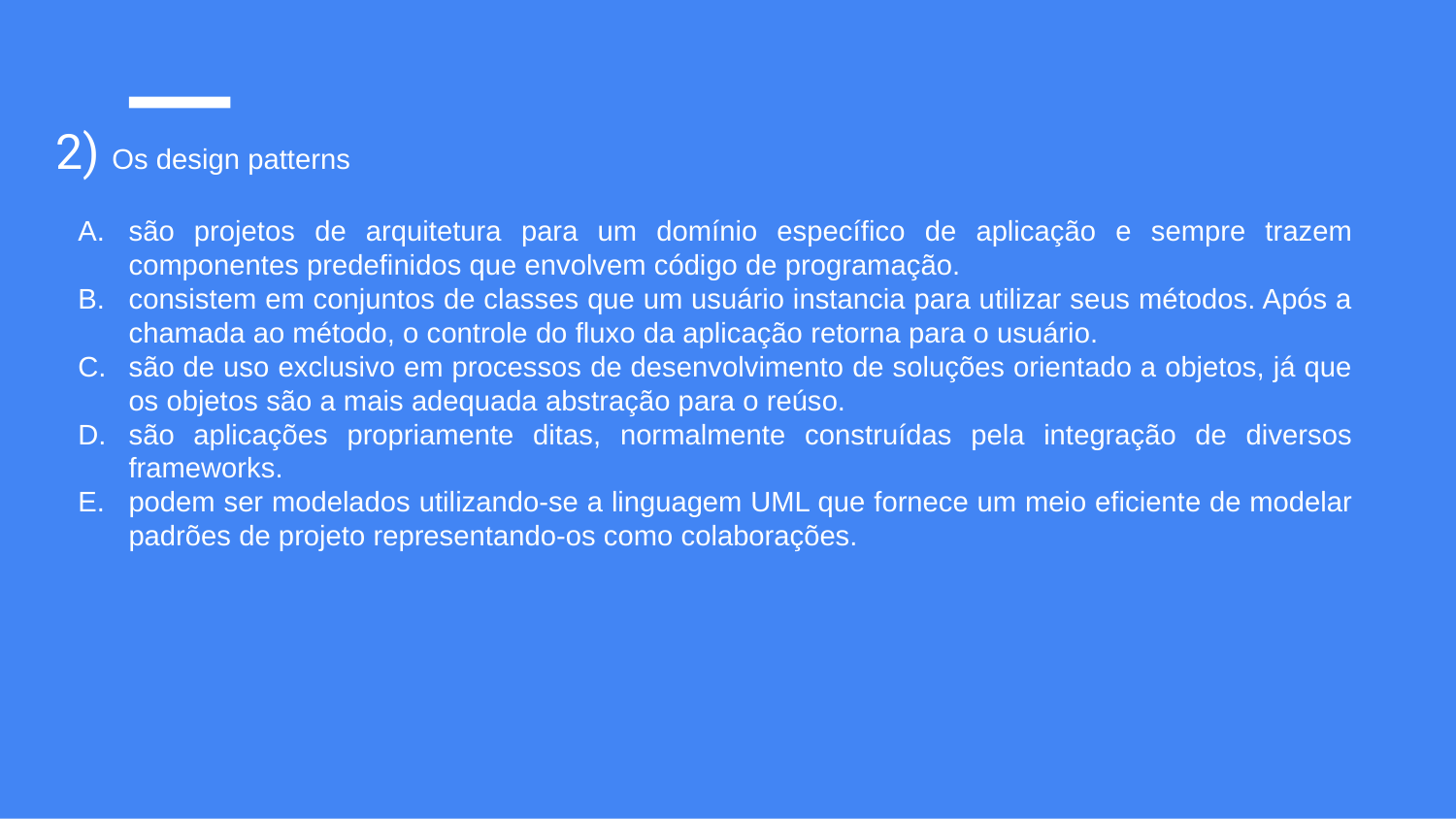

# 2) Os design patterns

são projetos de arquitetura para um domínio específico de aplicação e sempre trazem componentes predefinidos que envolvem código de programação.
consistem em conjuntos de classes que um usuário instancia para utilizar seus métodos. Após a chamada ao método, o controle do fluxo da aplicação retorna para o usuário.
são de uso exclusivo em processos de desenvolvimento de soluções orientado a objetos, já que os objetos são a mais adequada abstração para o reúso.
são aplicações propriamente ditas, normalmente construídas pela integração de diversos frameworks.
podem ser modelados utilizando-se a linguagem UML que fornece um meio eficiente de modelar padrões de projeto representando-os como colaborações.